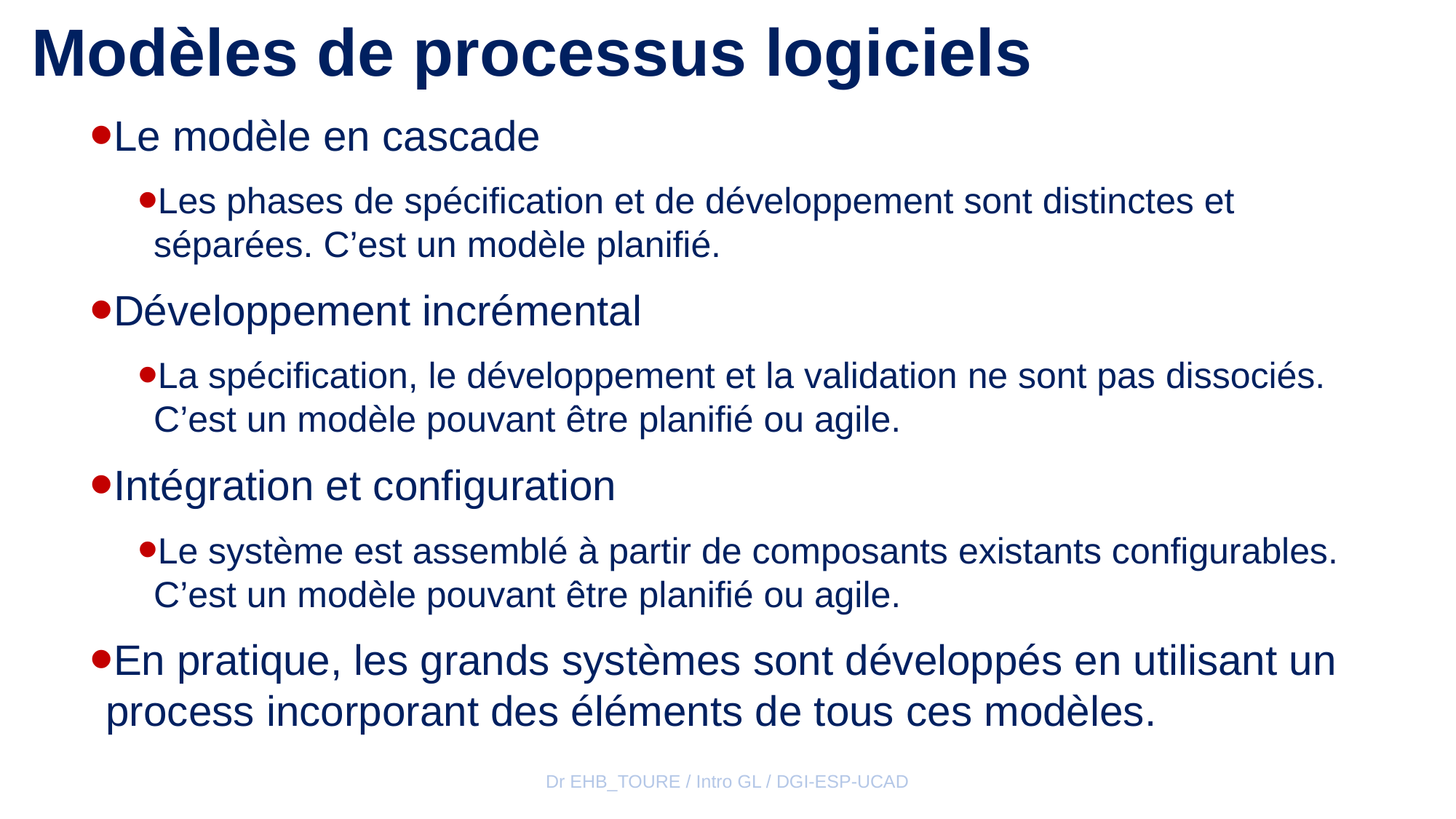

Modèles de processus logiciels
Le modèle en cascade
Les phases de spécification et de développement sont distinctes et séparées. C’est un modèle planifié.
Développement incrémental
La spécification, le développement et la validation ne sont pas dissociés. C’est un modèle pouvant être planifié ou agile.
Intégration et configuration
Le système est assemblé à partir de composants existants configurables. C’est un modèle pouvant être planifié ou agile.
En pratique, les grands systèmes sont développés en utilisant un process incorporant des éléments de tous ces modèles.
Dr EHB_TOURE / Intro GL / DGI-ESP-UCAD